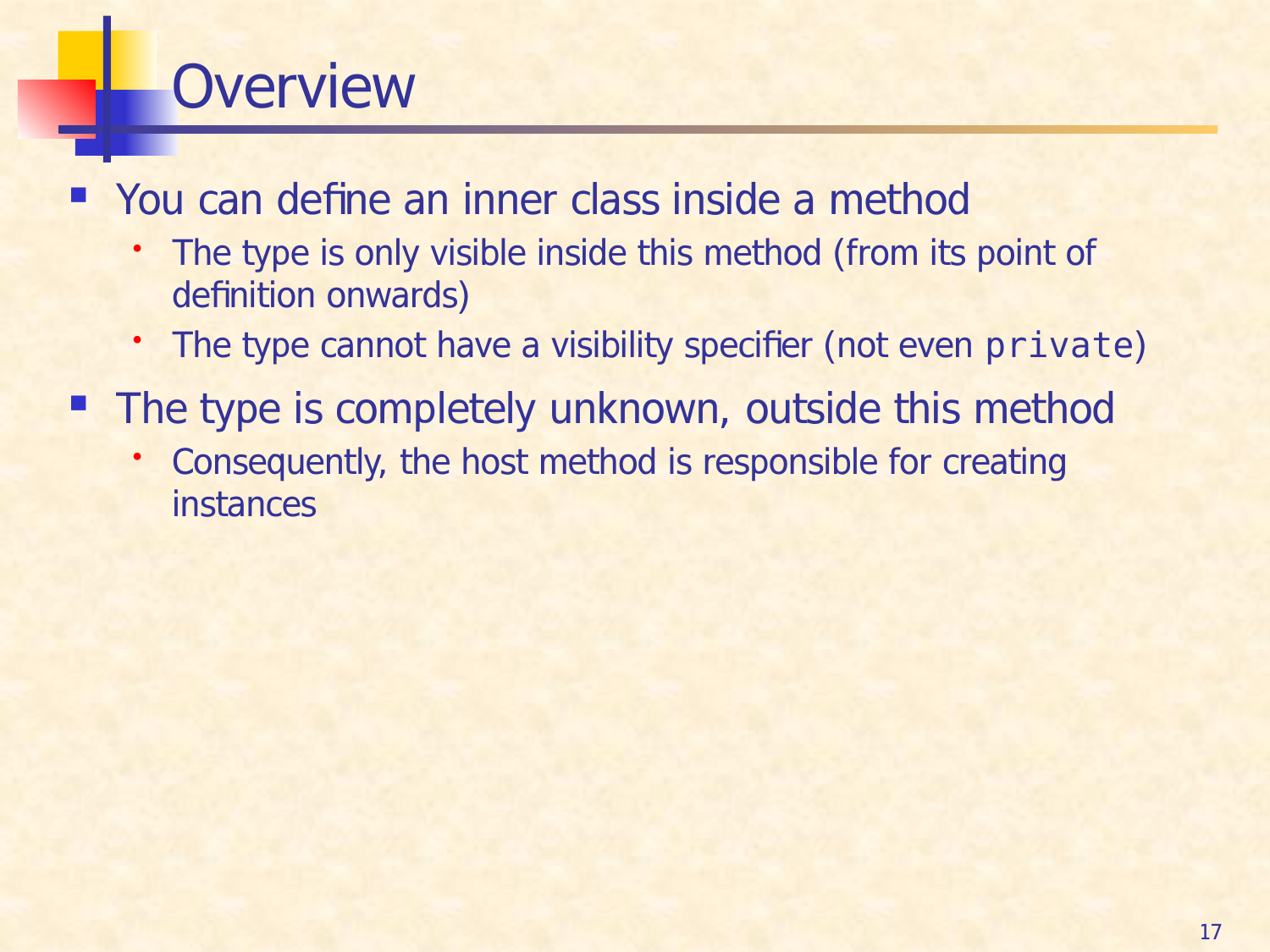

# Overview
You can define an inner class inside a method
The type is only visible inside this method (from its point of definition onwards)
The type cannot have a visibility specifier (not even private)
The type is completely unknown, outside this method
Consequently, the host method is responsible for creating instances
17